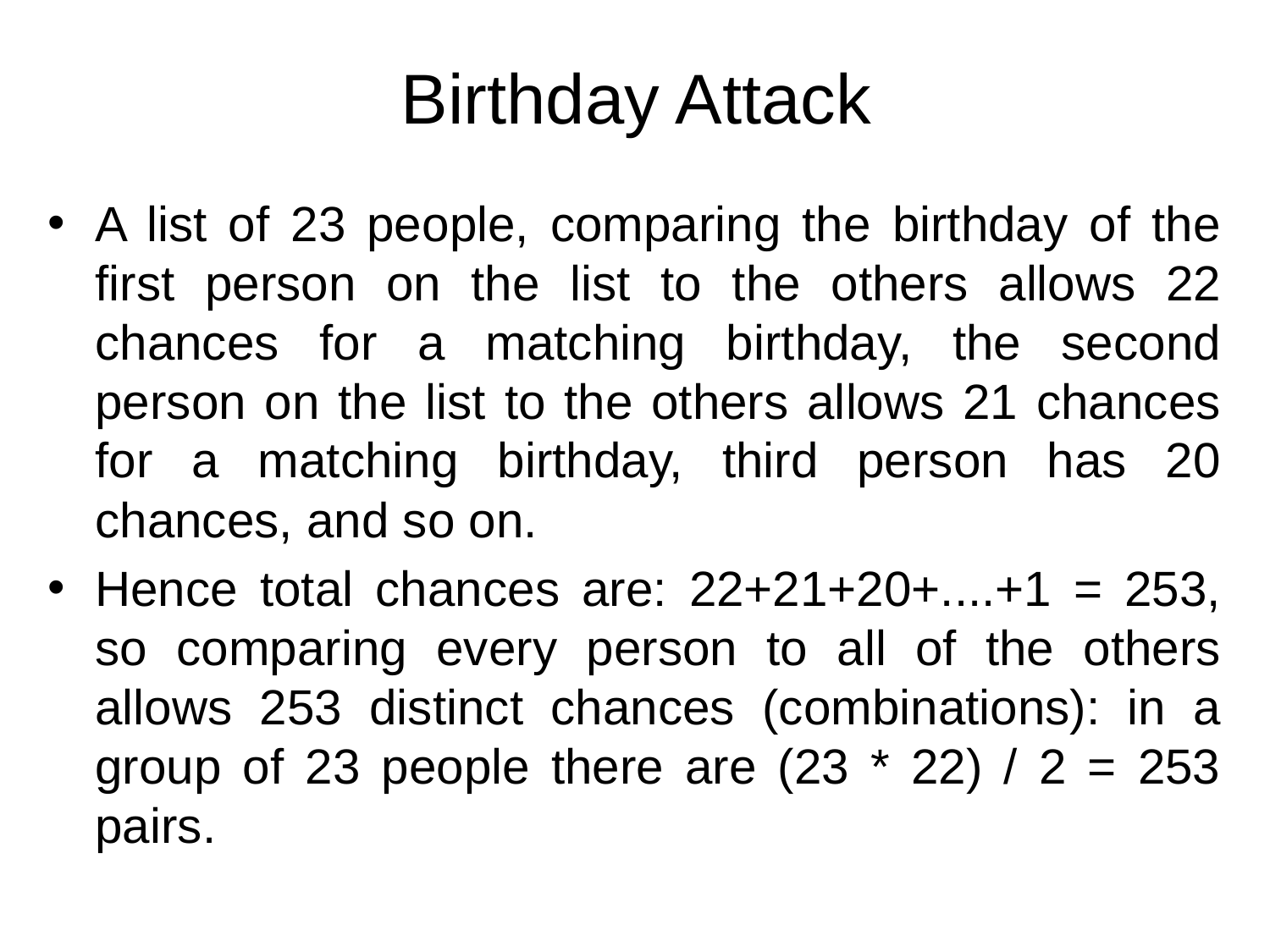

# Birthday Attack
A list of 23 people, comparing the birthday of the first person on the list to the others allows 22 chances for a matching birthday, the second person on the list to the others allows 21 chances for a matching birthday, third person has 20 chances, and so on.
Hence total chances are: 22+21+20+....+1 = 253, so comparing every person to all of the others allows 253 distinct chances (combinations): in a group of 23 people there are (23 * 22) / 2 = 253 pairs.